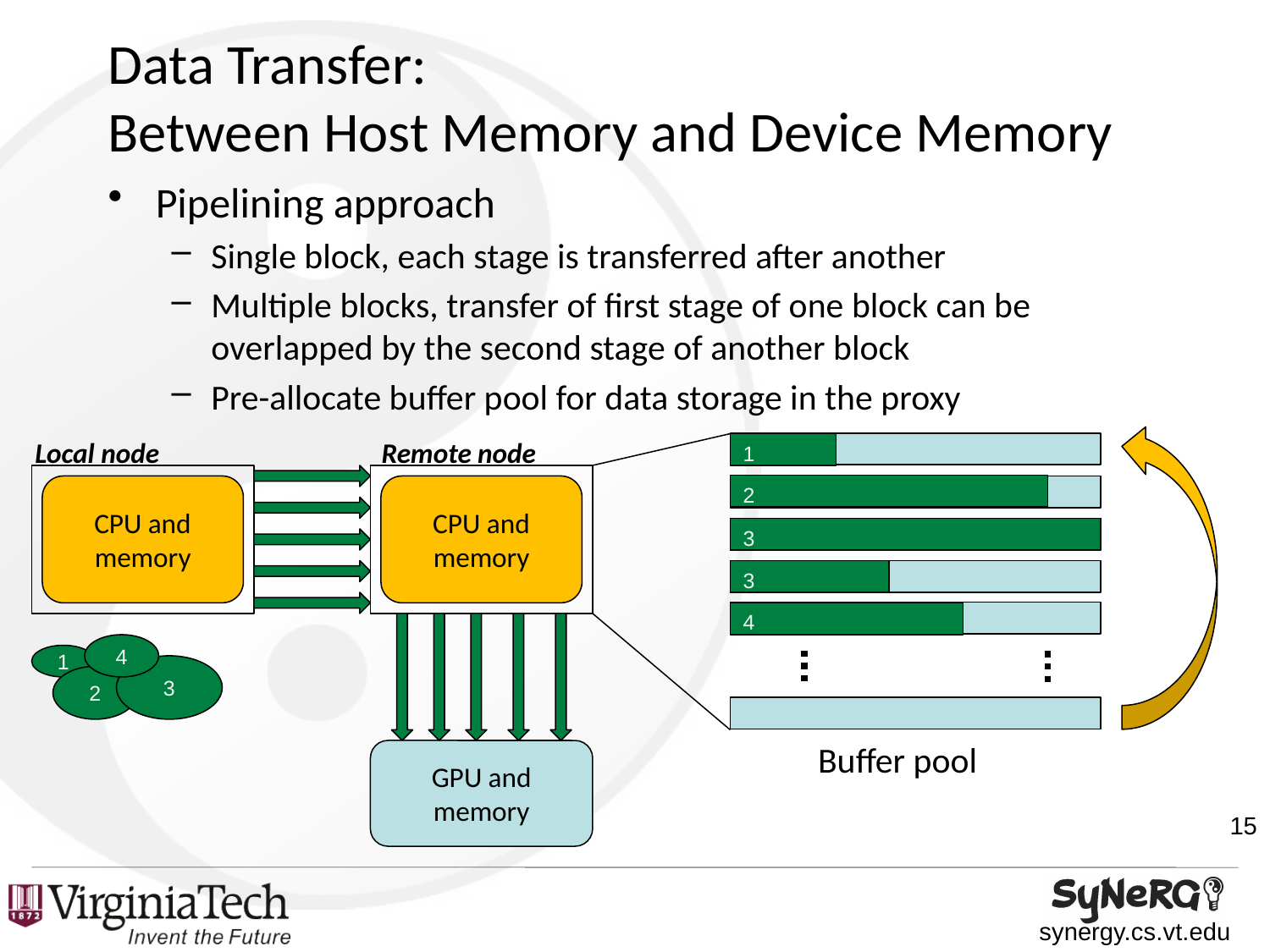

# Data Transfer: Between Host Memory and Device Memory
Pipelining approach
Single block, each stage is transferred after another
Multiple blocks, transfer of first stage of one block can be overlapped by the second stage of another block
Pre-allocate buffer pool for data storage in the proxy

Local node
Remote node

1

2
CPU and memory
CPU and memory

3

3

4

4
1
3
2

Buffer pool
GPU and memory
15